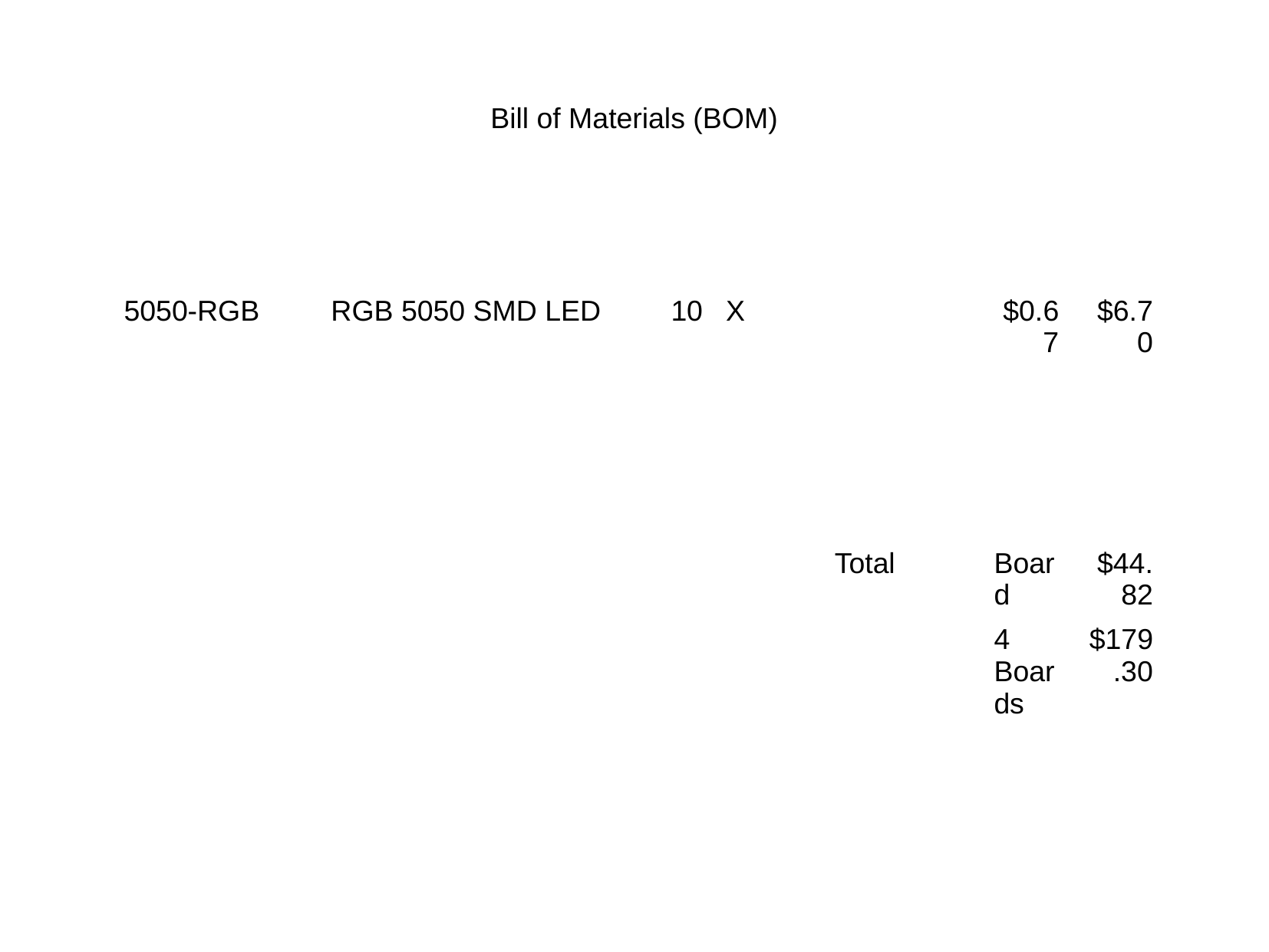

Bill of Materials (BOM)
| 5050-RGB | RGB 5050 SMD LED | 10 | X |  | $0.67 | $6.70 |
| --- | --- | --- | --- | --- | --- | --- |
|  |  |  |  |  |  |  |
|  |  |  |  |  |  |  |
|  |  |  |  |  |  |  |
|  |  |  |  |  |  |  |
|  |  |  |  | Total | Board | $44.82 |
|  |  |  |  |  | 4 Boards | $179.30 |